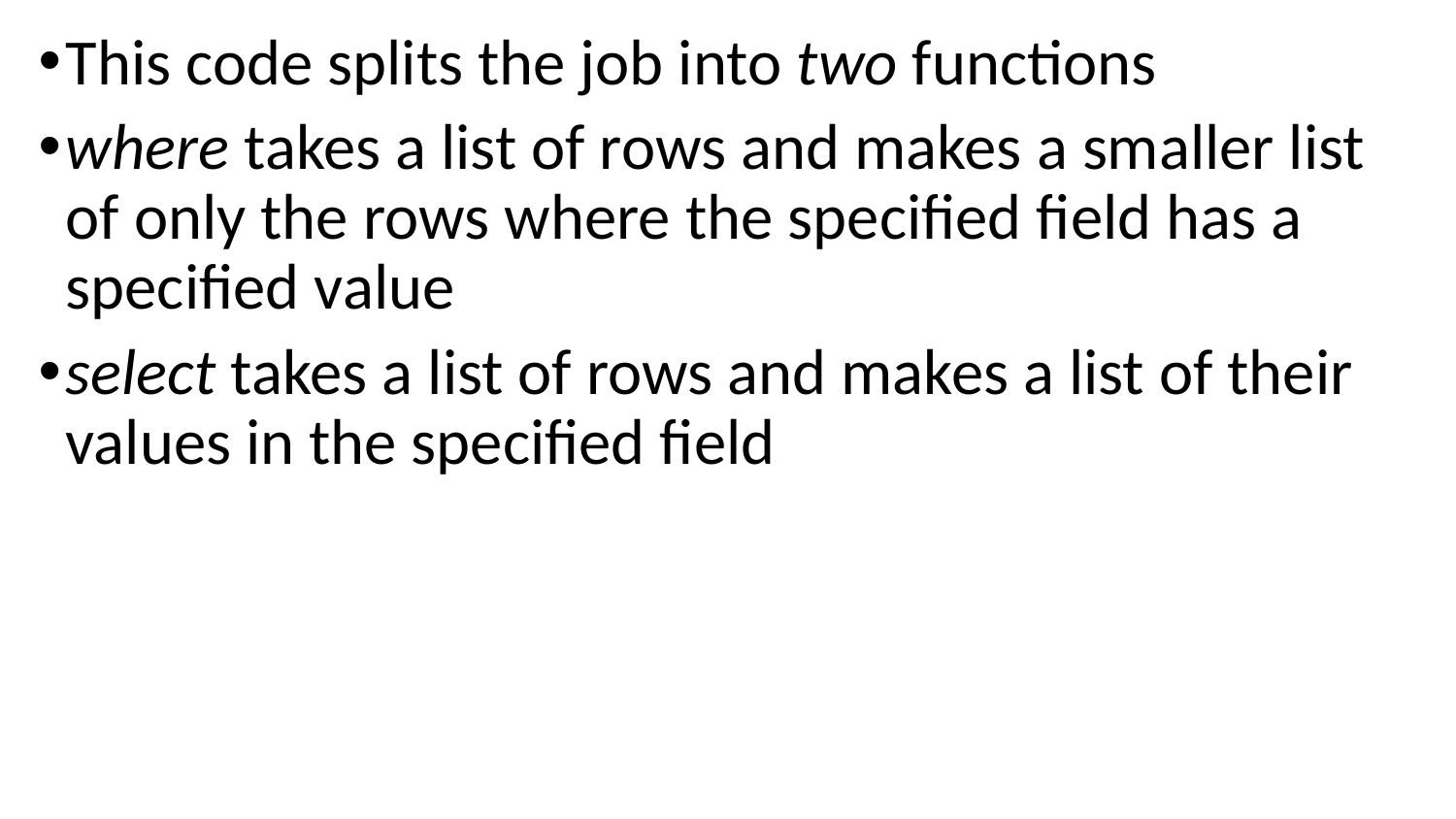

This code splits the job into two functions
where takes a list of rows and makes a smaller list of only the rows where the specified field has a specified value
select takes a list of rows and makes a list of their values in the specified field